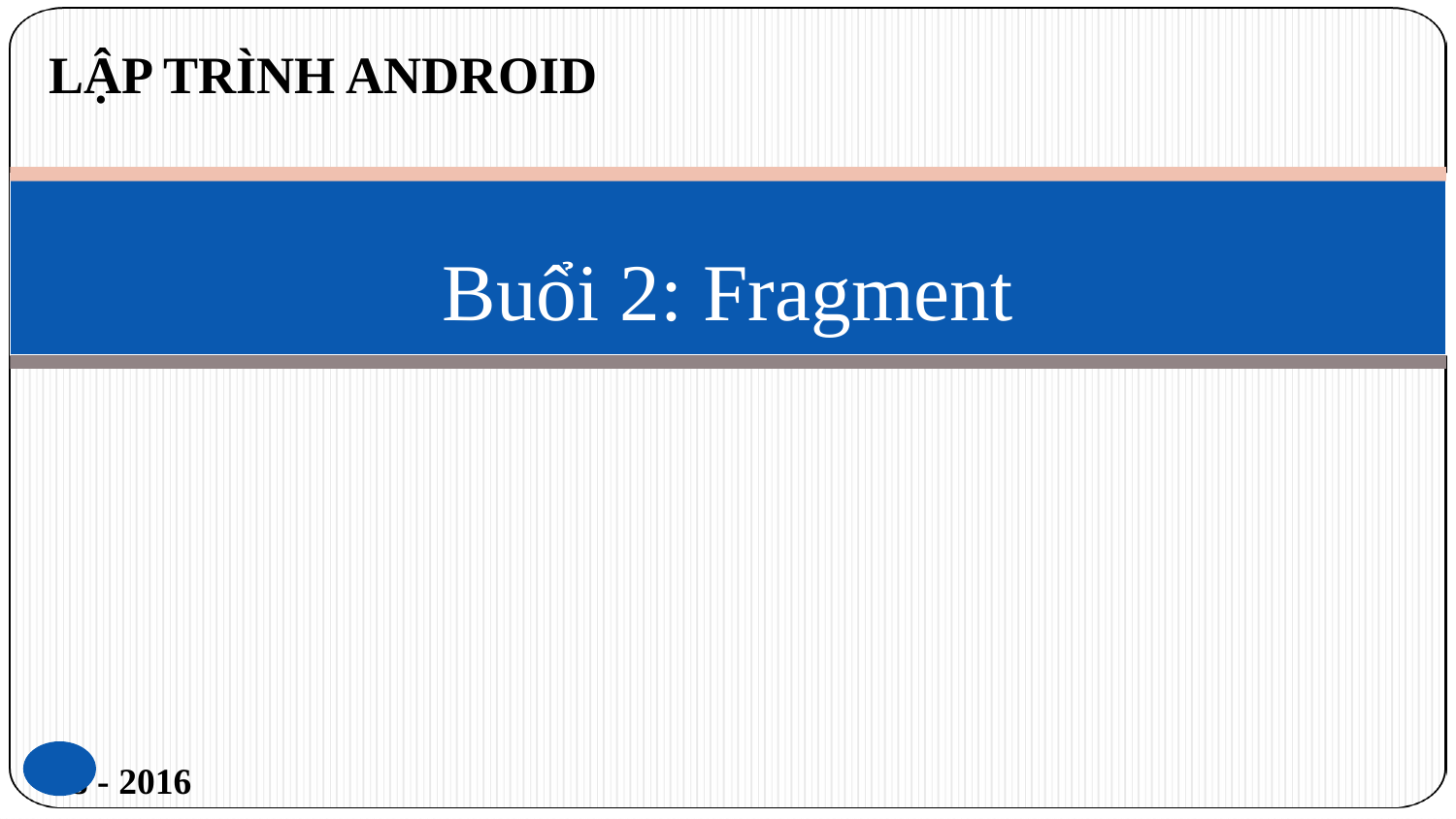

LẬP TRÌNH ANDROID
# Buổi 2: Fragment

8 - 2016